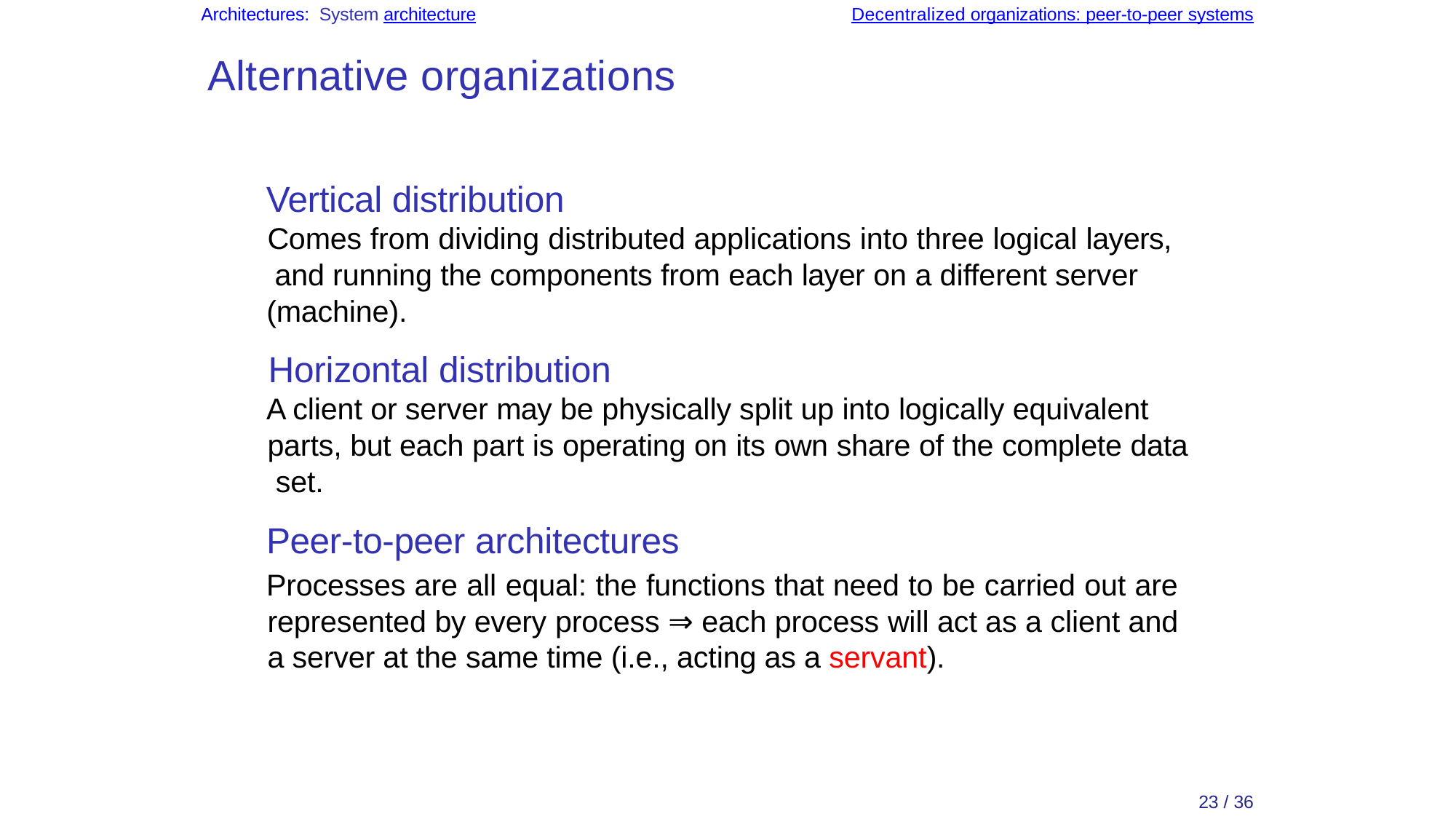

Architectures: System architecture
Decentralized organizations: peer-to-peer systems
Alternative organizations

Vertical distribution
Comes from dividing distributed applications into three logical layers,  and running the components from each layer on a different server  (machine).
Horizontal distribution
A client or server may be physically split up into logically equivalent  parts, but each part is operating on its own share of the complete data  set.
Peer-to-peer architectures
Processes are all equal: the functions that need to be carried out are  represented by every process ⇒ each process will act as a client and  a server at the same time (i.e., acting as a servant).
23 / 36